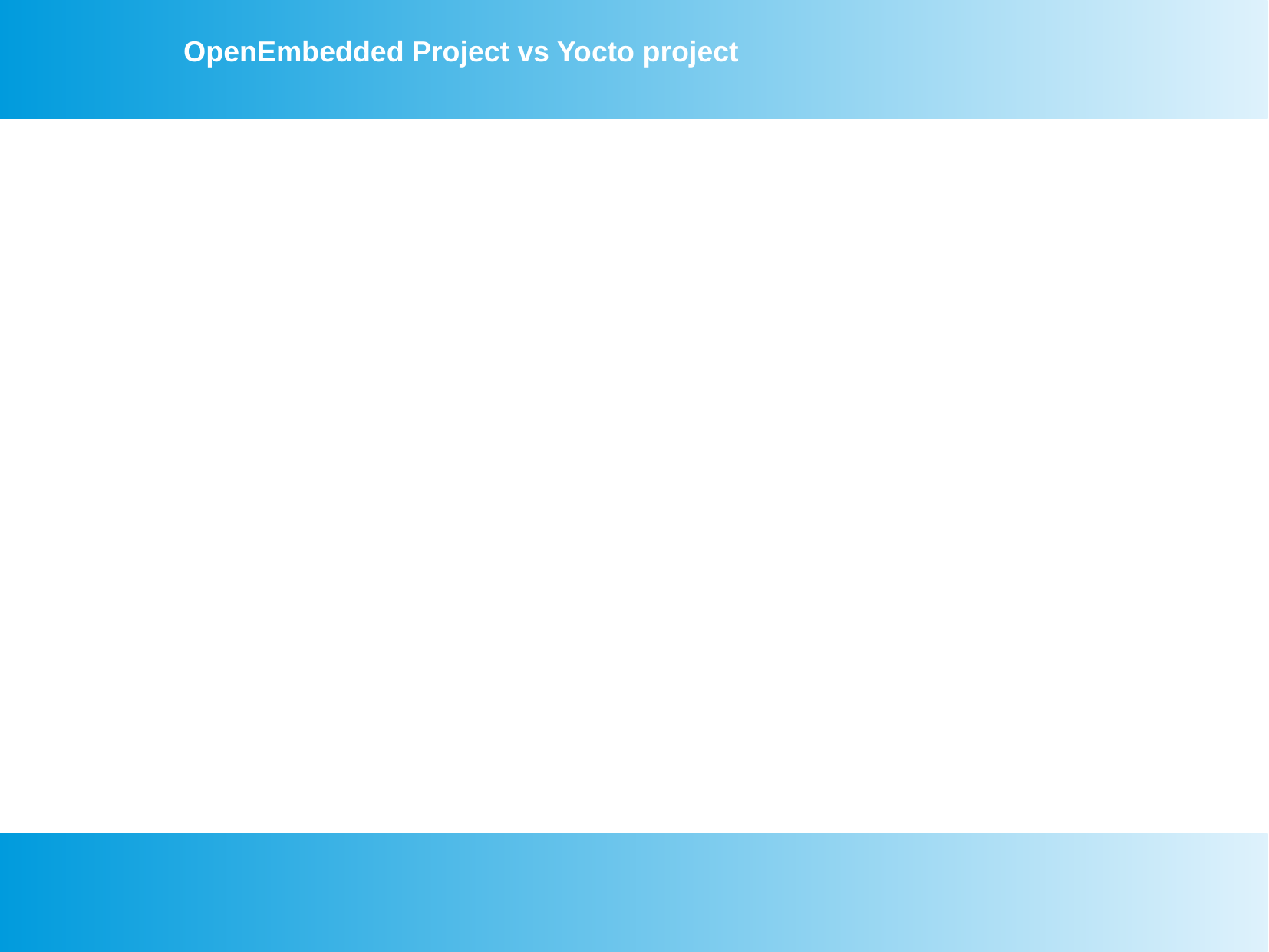

OpenEmbedded Project vs Yocto project
OpenEmbedded Project vs Yocto project